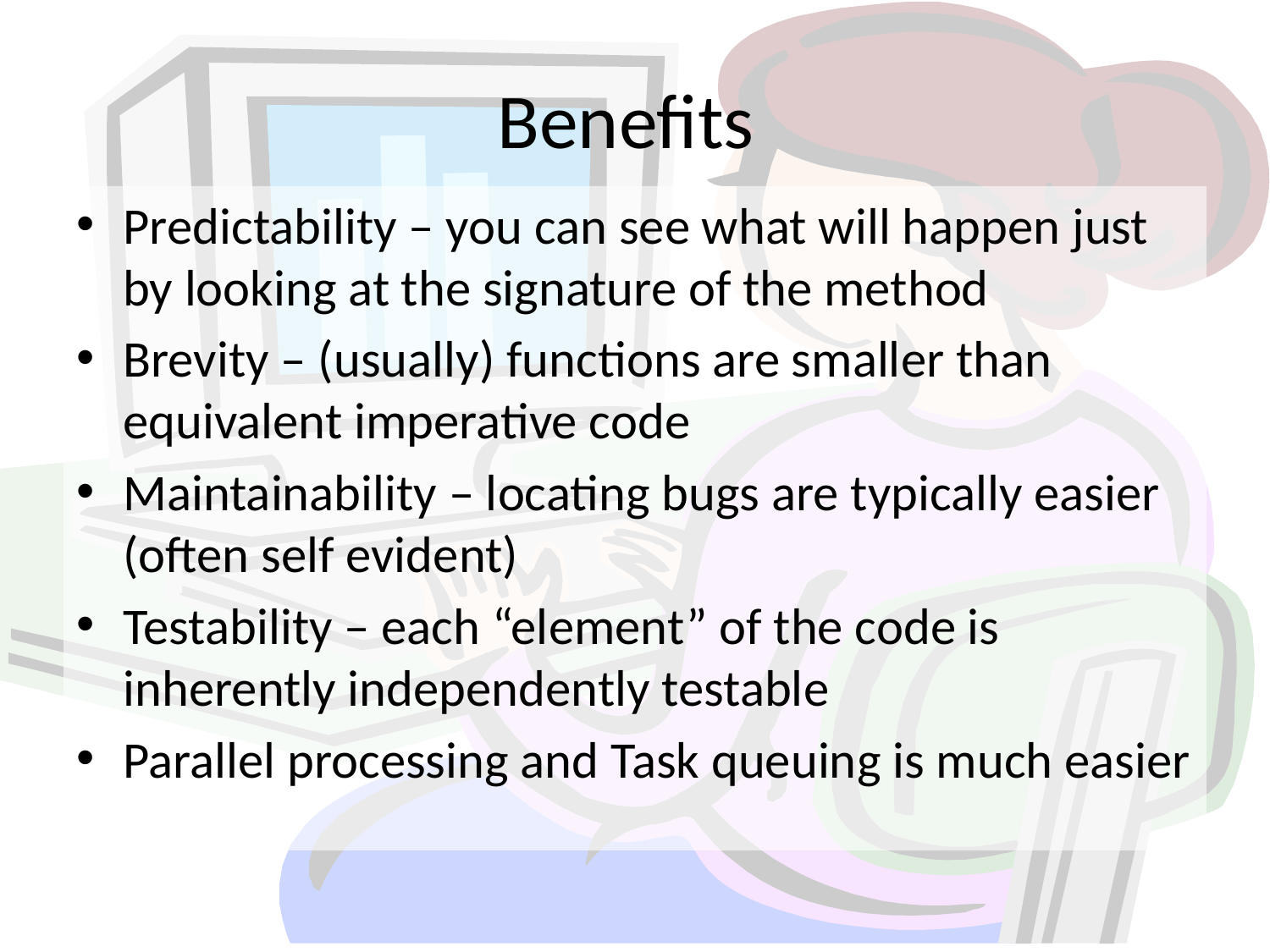

# Benefits
Predictability – you can see what will happen just by looking at the signature of the method
Brevity – (usually) functions are smaller than equivalent imperative code
Maintainability – locating bugs are typically easier (often self evident)
Testability – each “element” of the code is inherently independently testable
Parallel processing and Task queuing is much easier